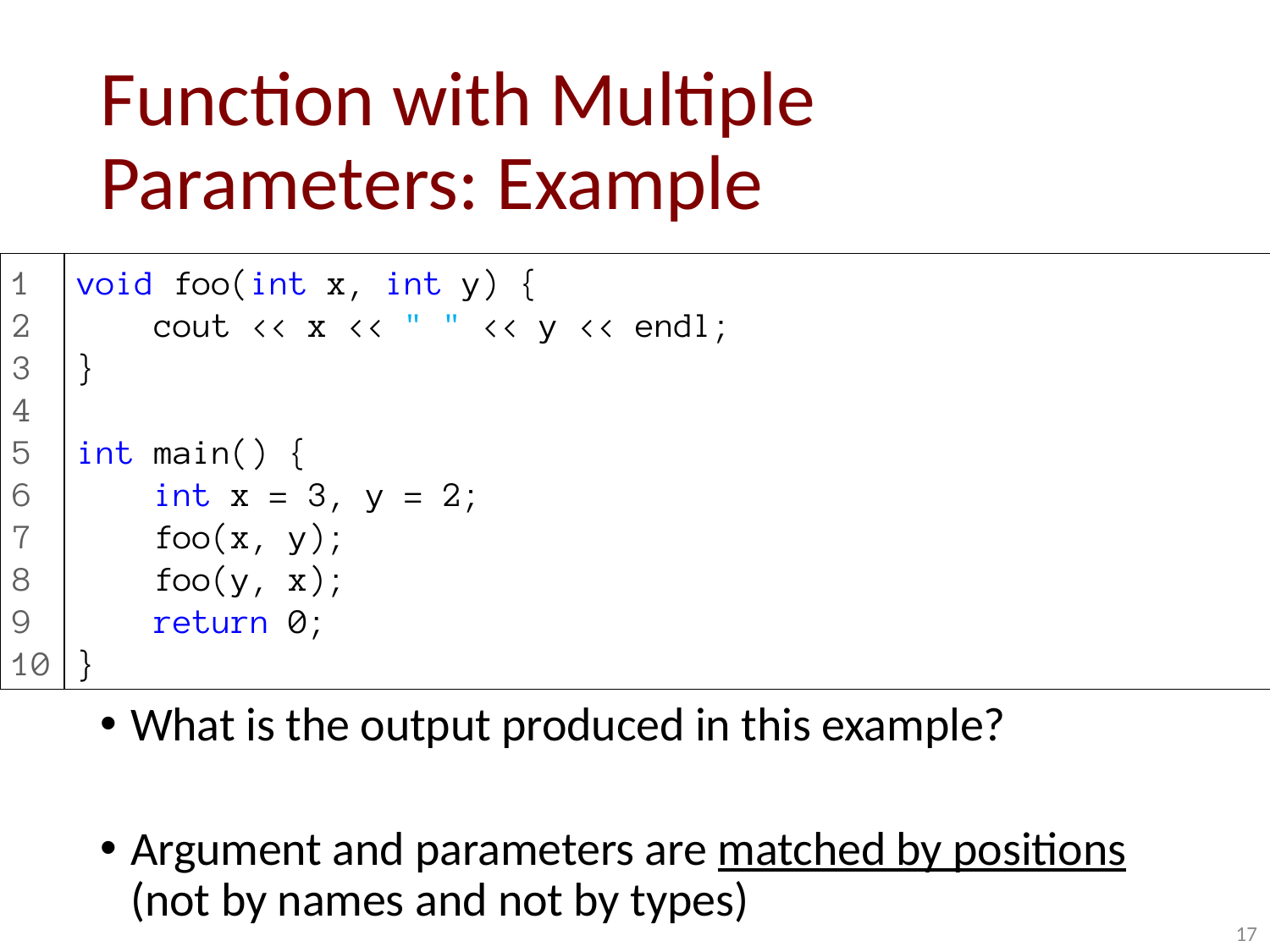

# Function with Multiple Parameters: Example
1
2
3
4
5
6
7
8
9
10
void foo(int x, int y) {
    cout << x << " " << y << endl;
}

int main() {
    int x = 3, y = 2;
    foo(x, y);
    foo(y, x);
    return 0;
}
What is the output produced in this example?

Argument and parameters are matched by positions (not by names and not by types)
17